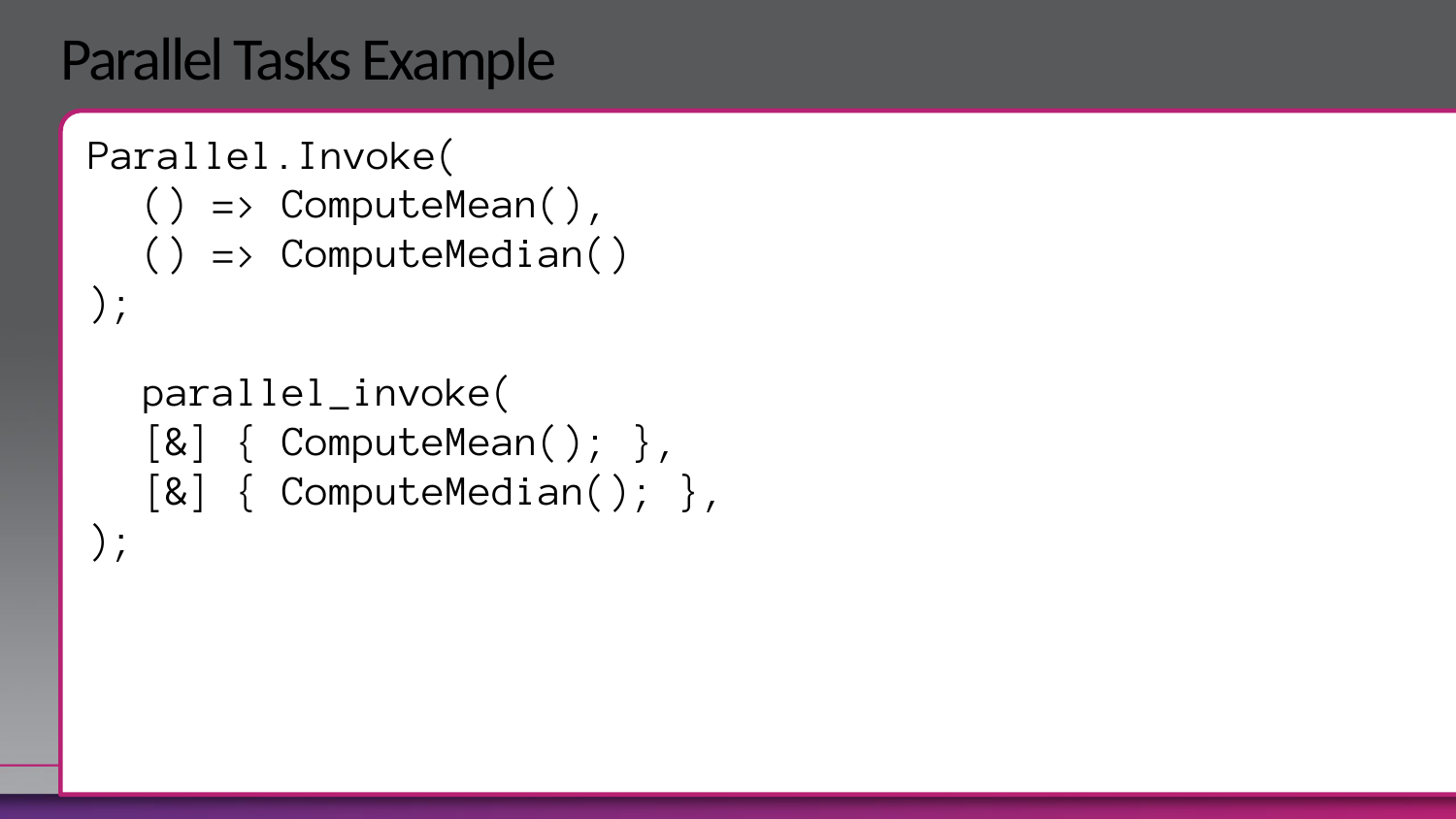

# Parallel Tasks Example
Parallel.Invoke(
	() => ComputeMean(),
	() => ComputeMedian()
);
parallel_invoke(
	[&] { ComputeMean(); },
	[&] { ComputeMedian(); },
);